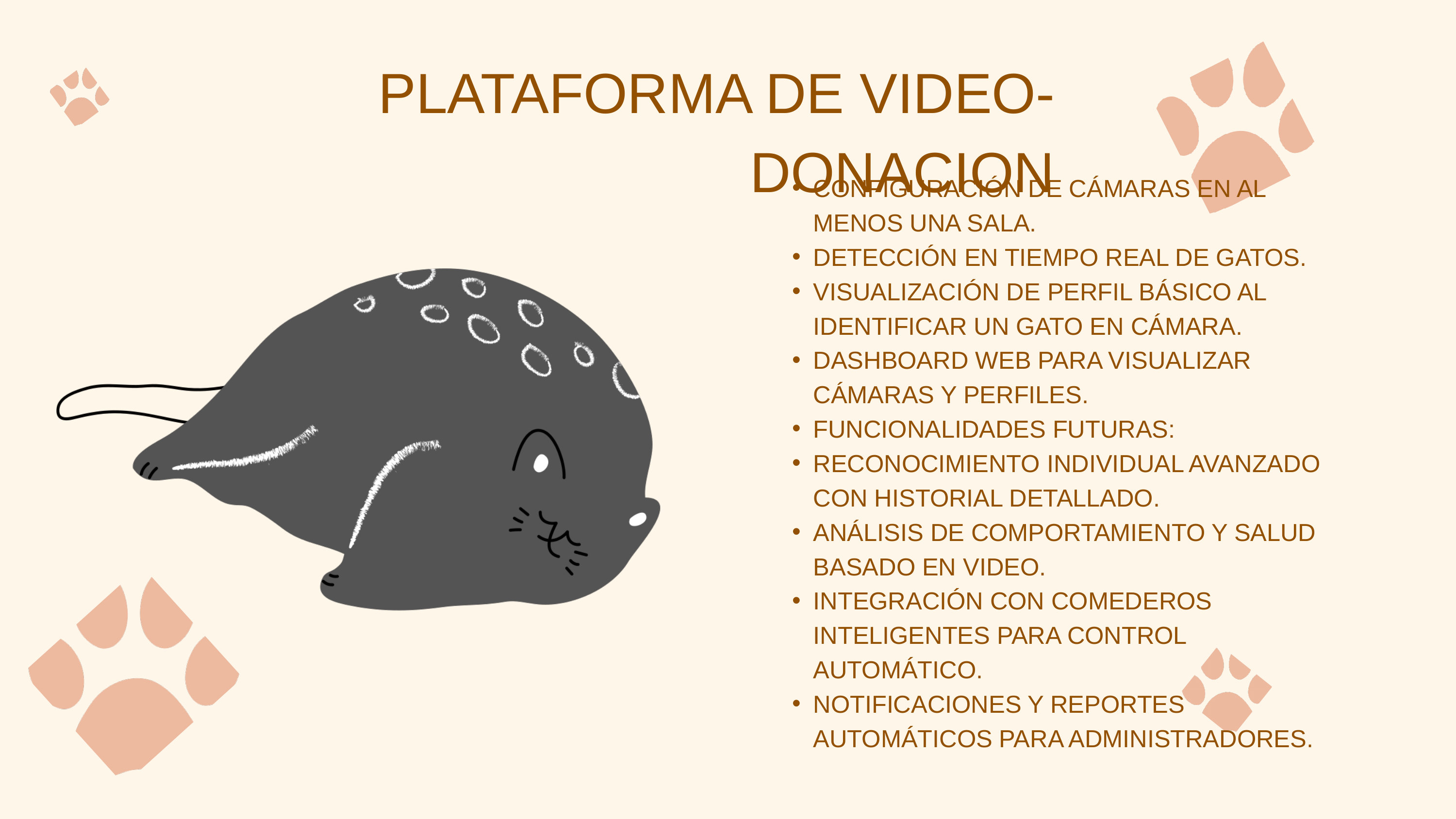

PLATAFORMA DE VIDEO-DONACION

CONFIGURACIÓN DE CÁMARAS EN AL MENOS UNA SALA.
DETECCIÓN EN TIEMPO REAL DE GATOS.
VISUALIZACIÓN DE PERFIL BÁSICO AL IDENTIFICAR UN GATO EN CÁMARA.
DASHBOARD WEB PARA VISUALIZAR CÁMARAS Y PERFILES.
FUNCIONALIDADES FUTURAS:
RECONOCIMIENTO INDIVIDUAL AVANZADO CON HISTORIAL DETALLADO.
ANÁLISIS DE COMPORTAMIENTO Y SALUD BASADO EN VIDEO.
INTEGRACIÓN CON COMEDEROS INTELIGENTES PARA CONTROL AUTOMÁTICO.
NOTIFICACIONES Y REPORTES AUTOMÁTICOS PARA ADMINISTRADORES.